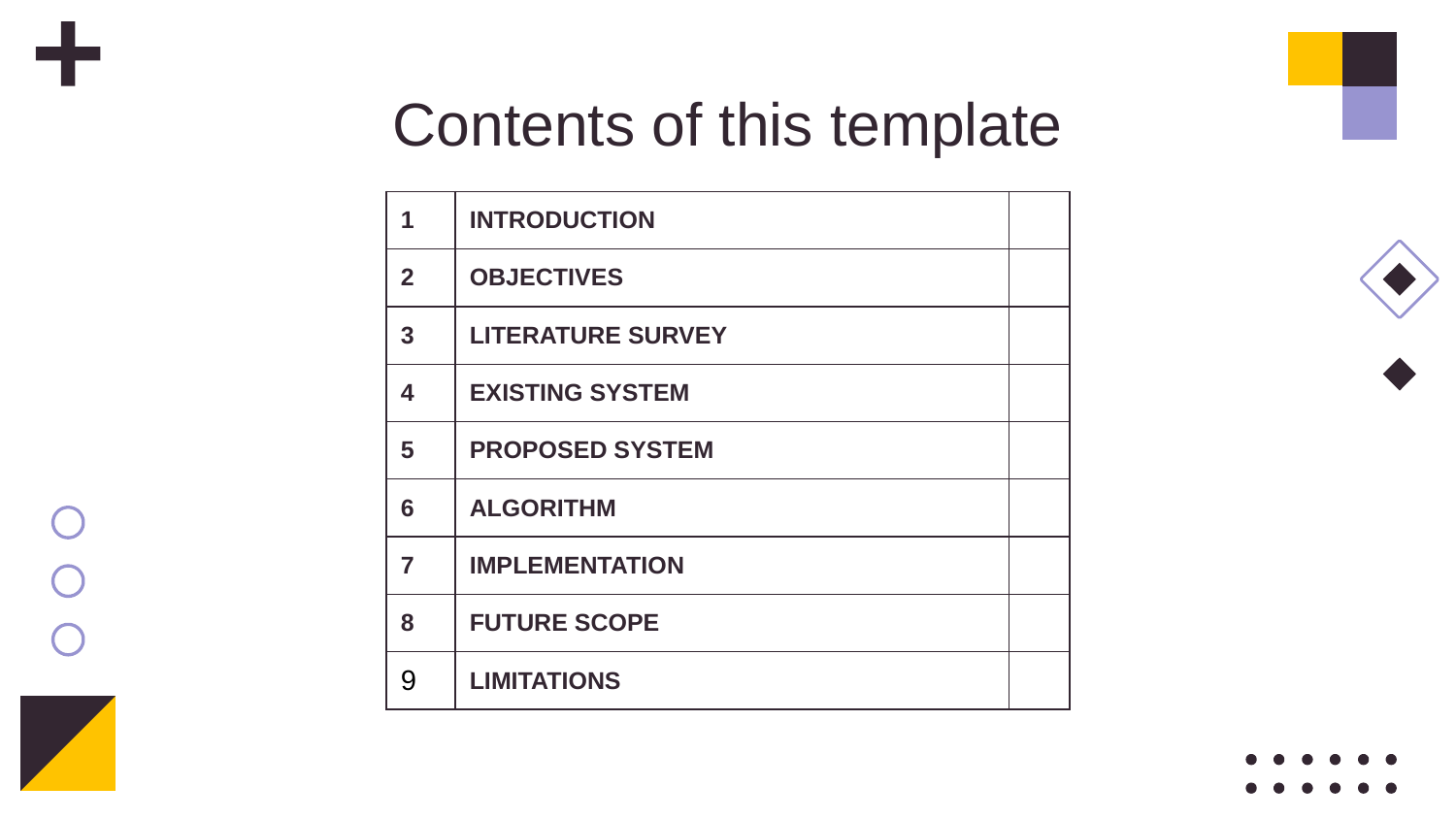

# Contents of this template
| 1 | INTRODUCTION |  |
| --- | --- | --- |
| 2 | OBJECTIVES |  |
| 3 | LITERATURE SURVEY |  |
| 4 | EXISTING SYSTEM |  |
| 5 | PROPOSED SYSTEM |  |
| 6 | ALGORITHM |  |
| 7 | IMPLEMENTATION |  |
| 8 | FUTURE SCOPE |  |
| 9 | LIMITATIONS |  |